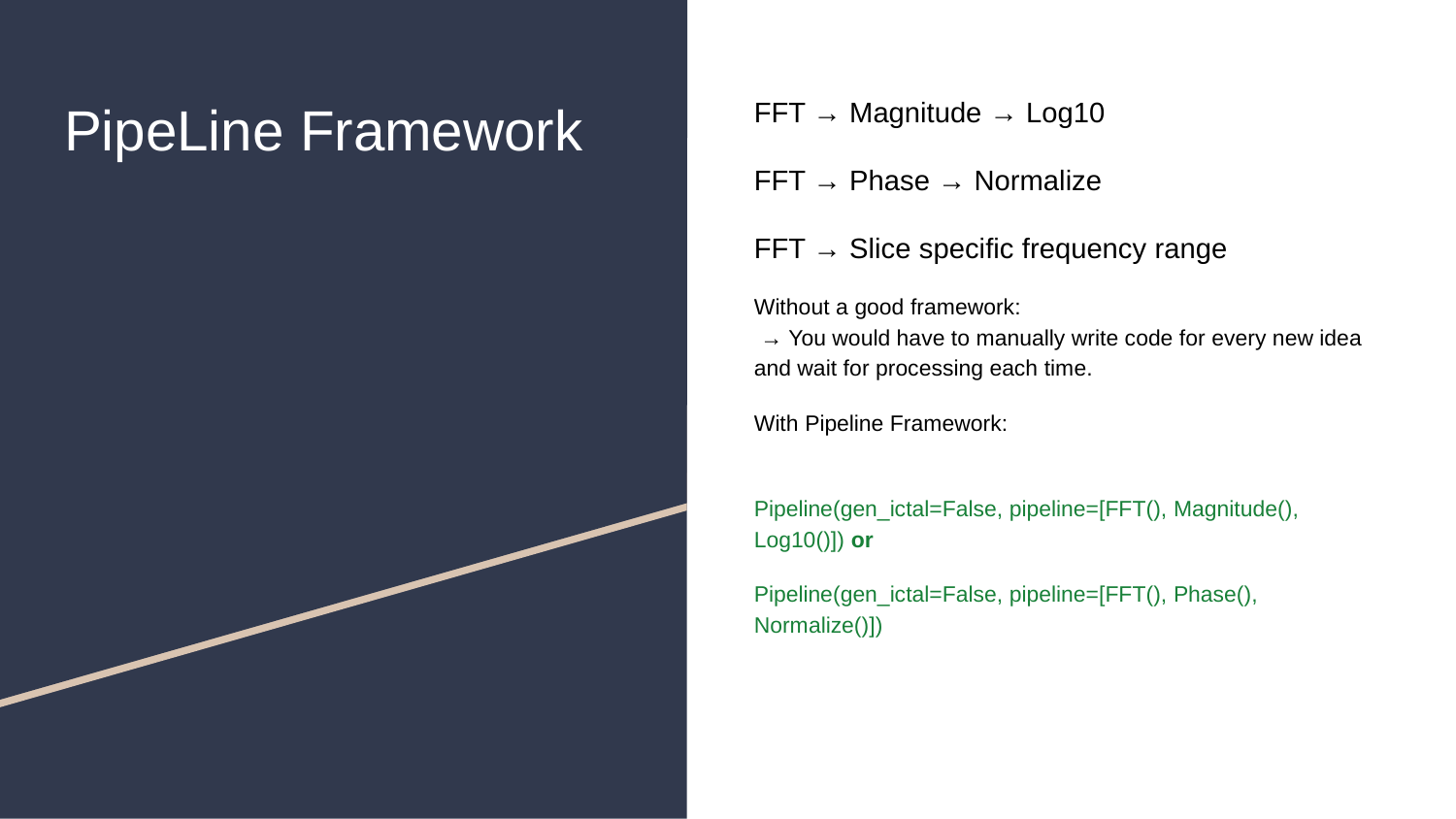

# PipeLine Framework
FFT → Magnitude → Log10

FFT → Phase → Normalize

FFT → Slice specific frequency range
Without a good framework:
 → You would have to manually write code for every new idea and wait for processing each time.
With Pipeline Framework:
Pipeline(gen_ictal=False, pipeline=[FFT(), Magnitude(), Log10()]) or
Pipeline(gen_ictal=False, pipeline=[FFT(), Phase(), Normalize()])